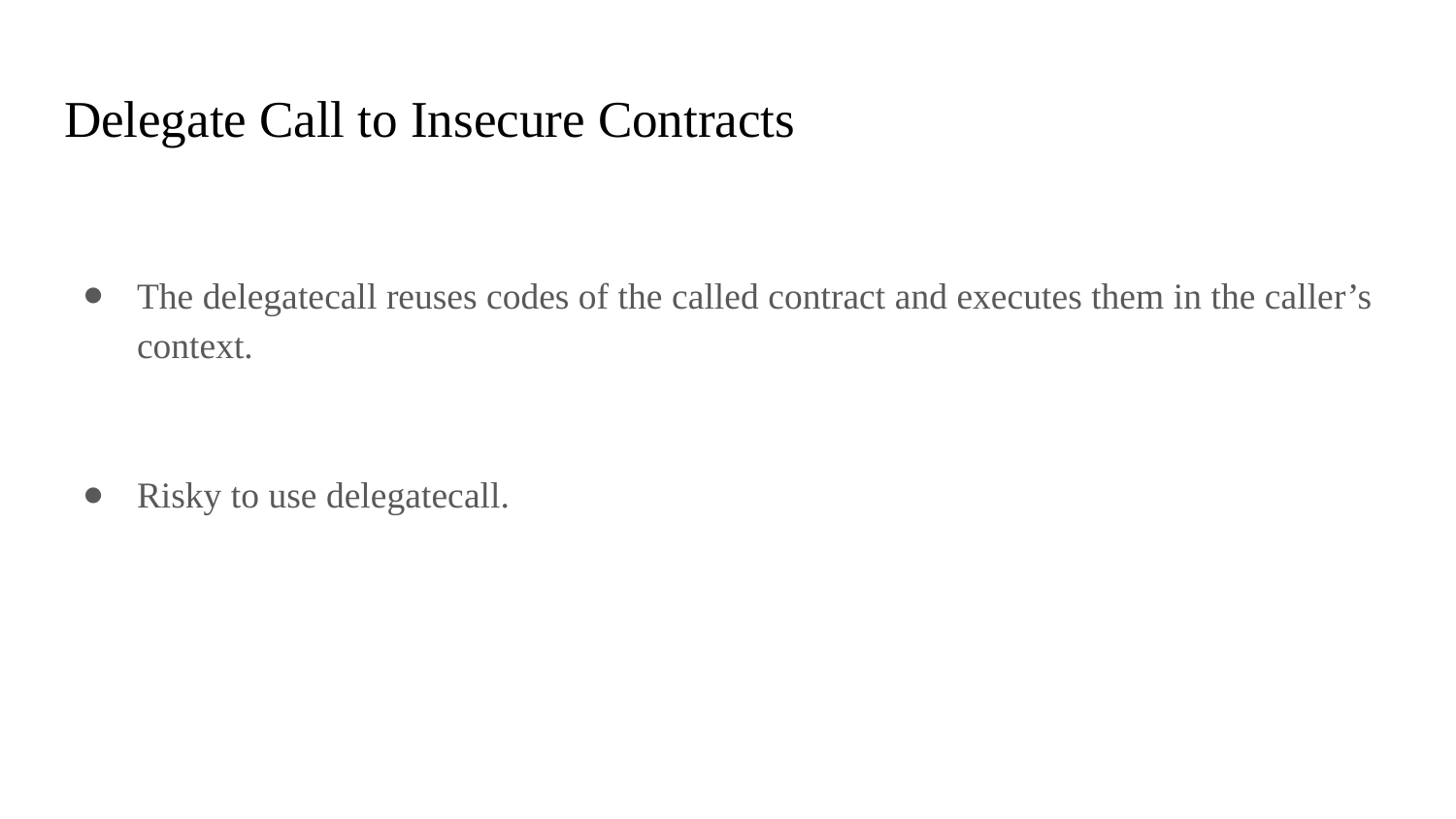

# Delegate Call to Insecure Contracts

The delegatecall reuses codes of the called contract and executes them in the caller’s context.

Risky to use delegatecall.